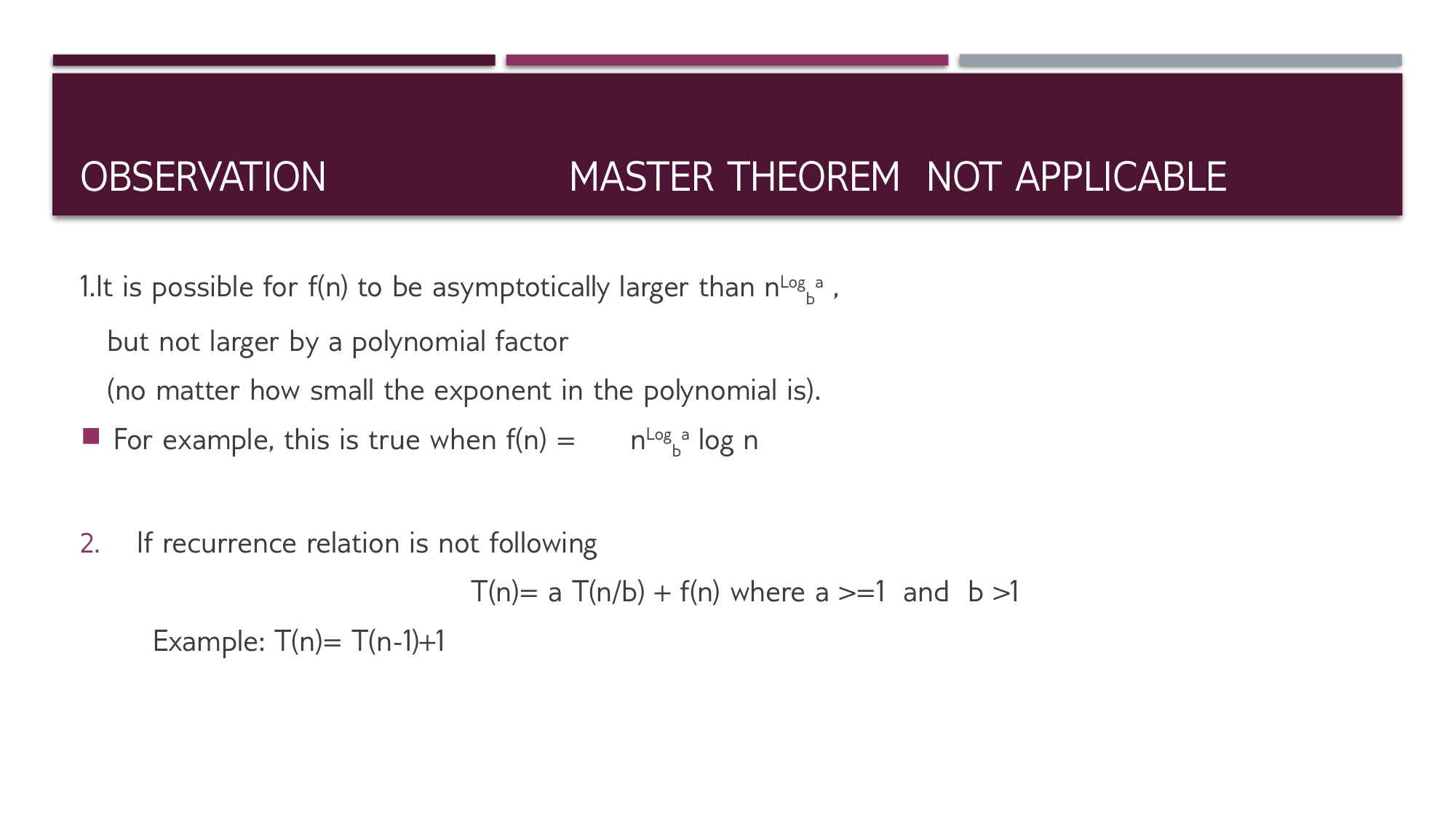

# Observation                   Master theorem  not applicable
1.It is possible for f(n) to be asymptotically larger than nLogba ,
   but not larger by a polynomial factor
   (no matter how small the exponent in the polynomial is).
For example, this is true when f(n) =      nLogba log n

If recurrence relation is not following
                                           T(n)= a T(n/b) + f(n) where a >=1  and  b >1
        Example: T(n)= T(n-1)+1